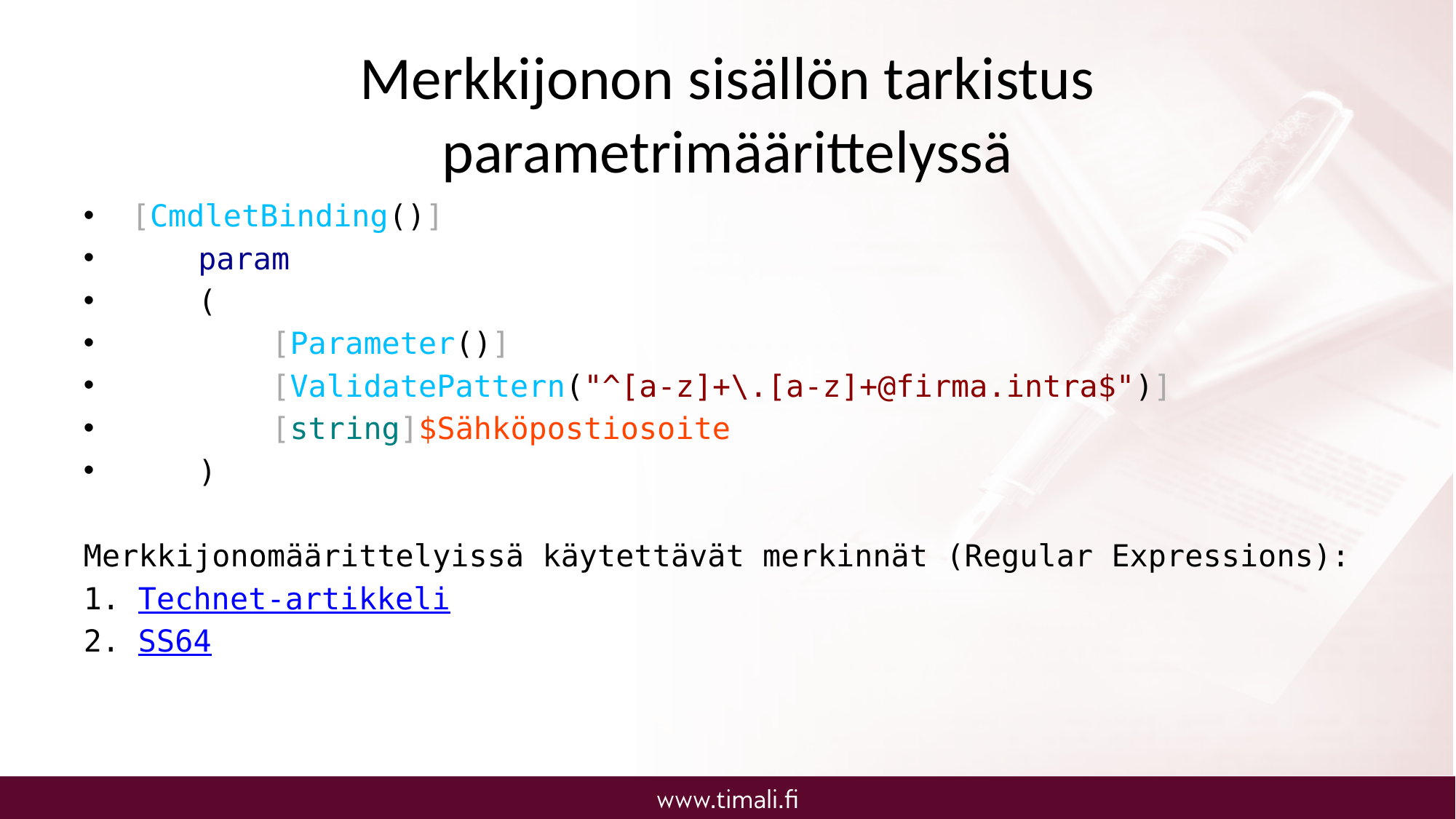

# Merkkijonon sisällön tarkistus parametrimäärittelyssä
 [CmdletBinding()]
    param
    (
        [Parameter()]
        [ValidatePattern("^[a-z]+\.[a-z]+@firma.intra$")]
        [string]$Sähköpostiosoite
    )

Merkkijonomäärittelyissä käytettävät merkinnät (Regular Expressions):
Technet-artikkeli
SS64